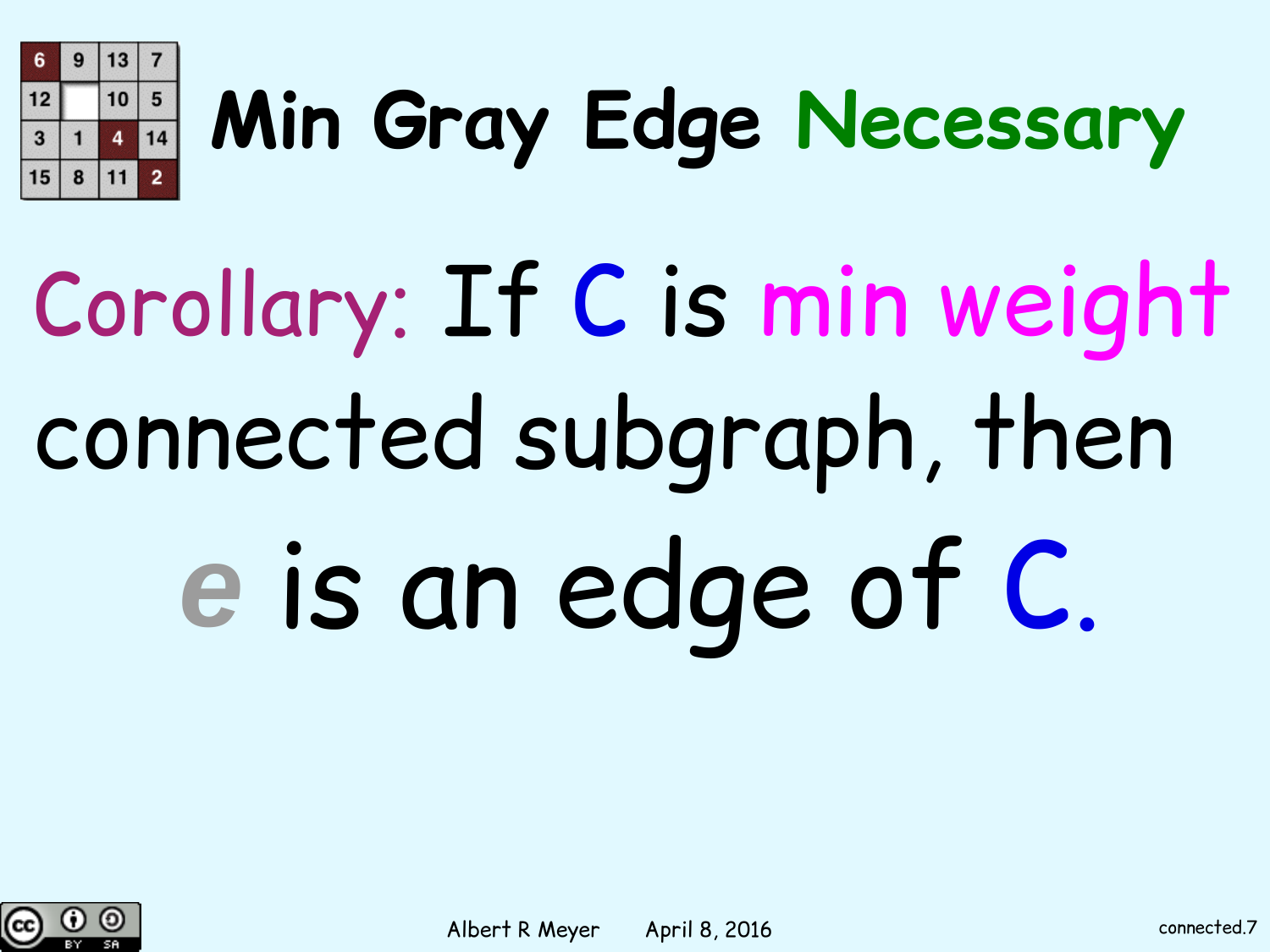

# Min Gray Edge Necessary
Corollary: If C is min weight
connected subgraph, then
e is an edge of C.
connected.7